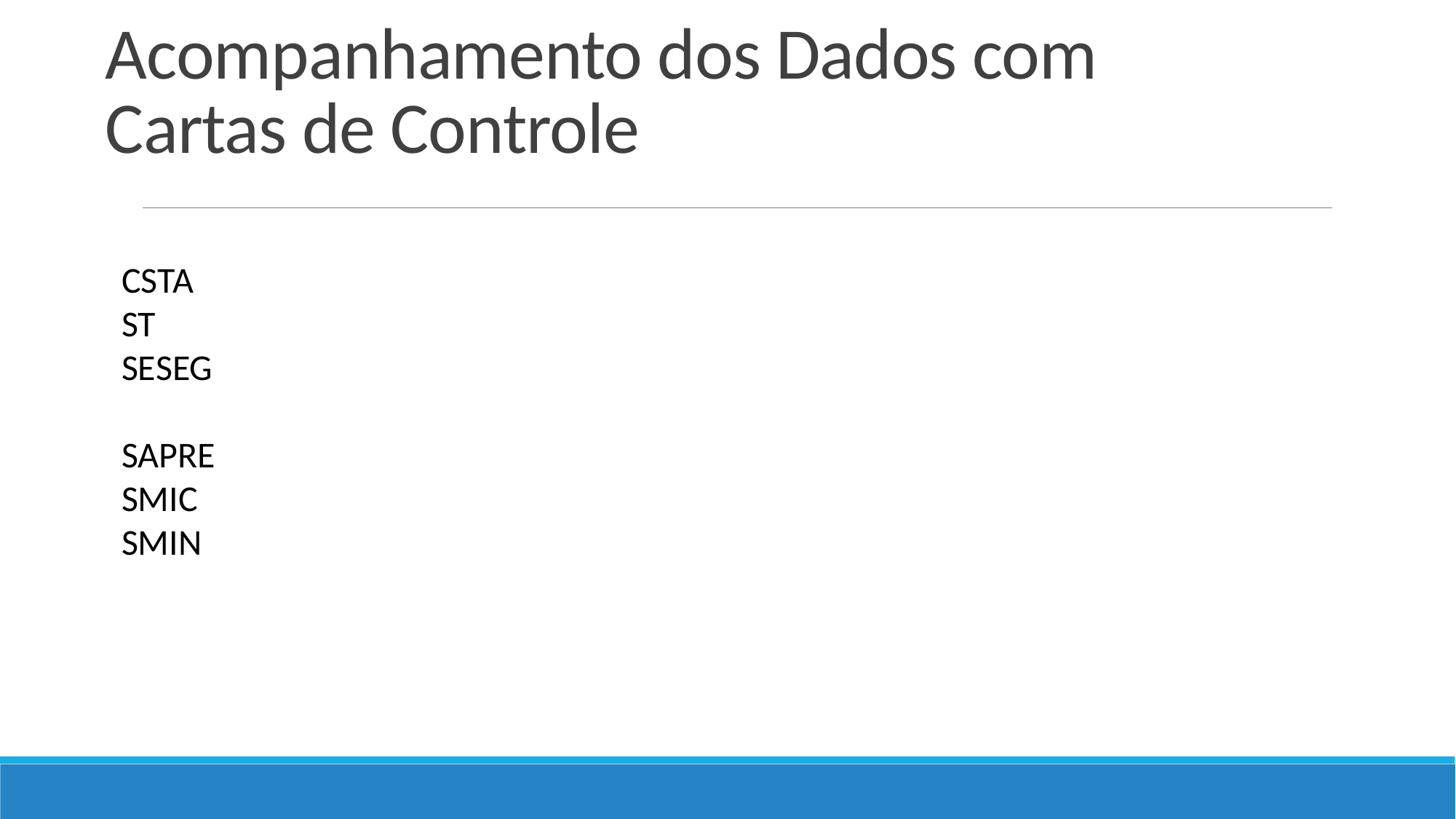

# Acompanhamento dos Dados com Cartas de Controle
CSTA
ST
SESEG

SAPRE
SMIC
SMIN